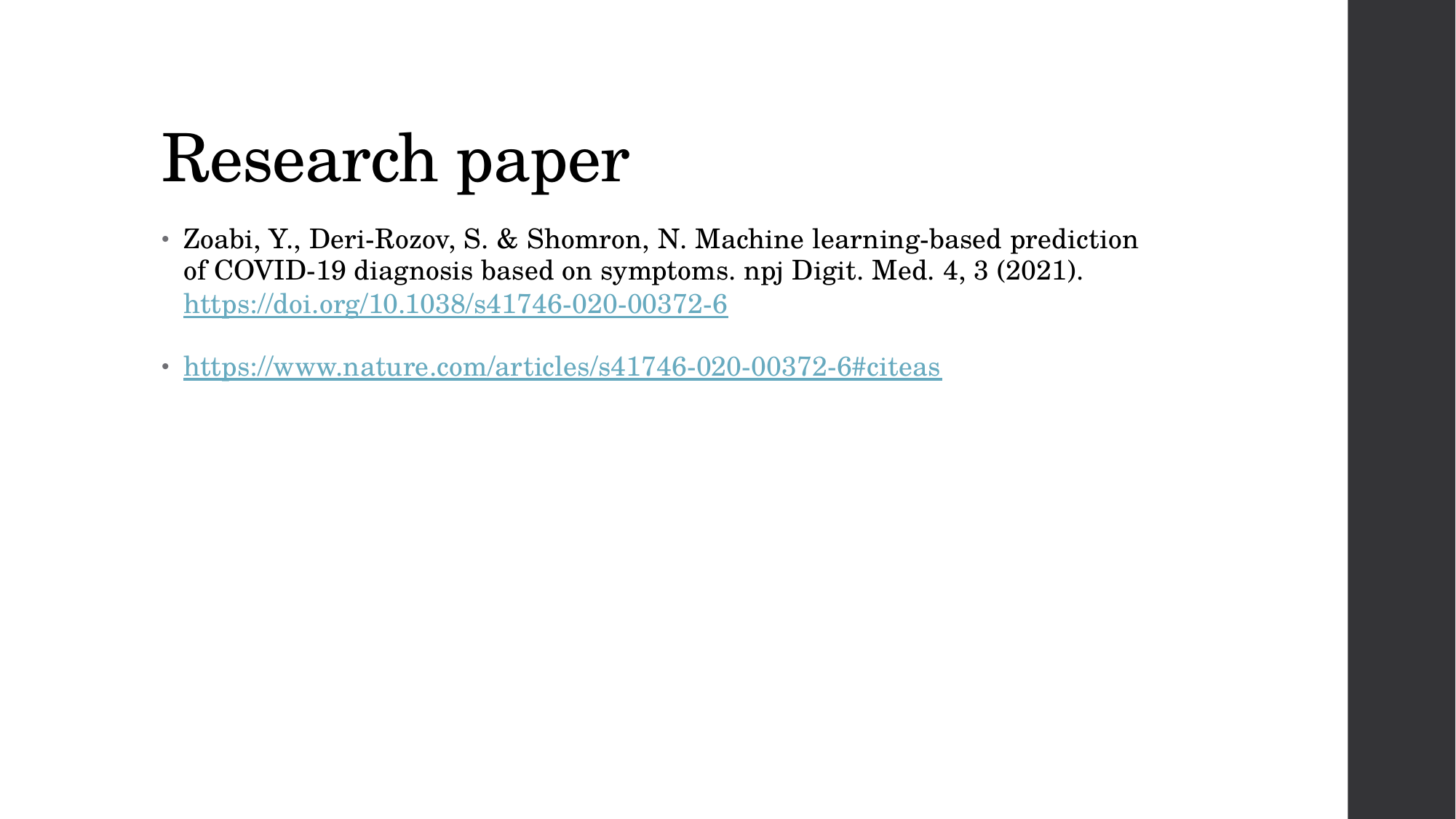

# Research paper
Zoabi, Y., Deri-Rozov, S. & Shomron, N. Machine learning-based prediction of COVID-19 diagnosis based on symptoms. npj Digit. Med. 4, 3 (2021). https://doi.org/10.1038/s41746-020-00372-6
https://www.nature.com/articles/s41746-020-00372-6#citeas